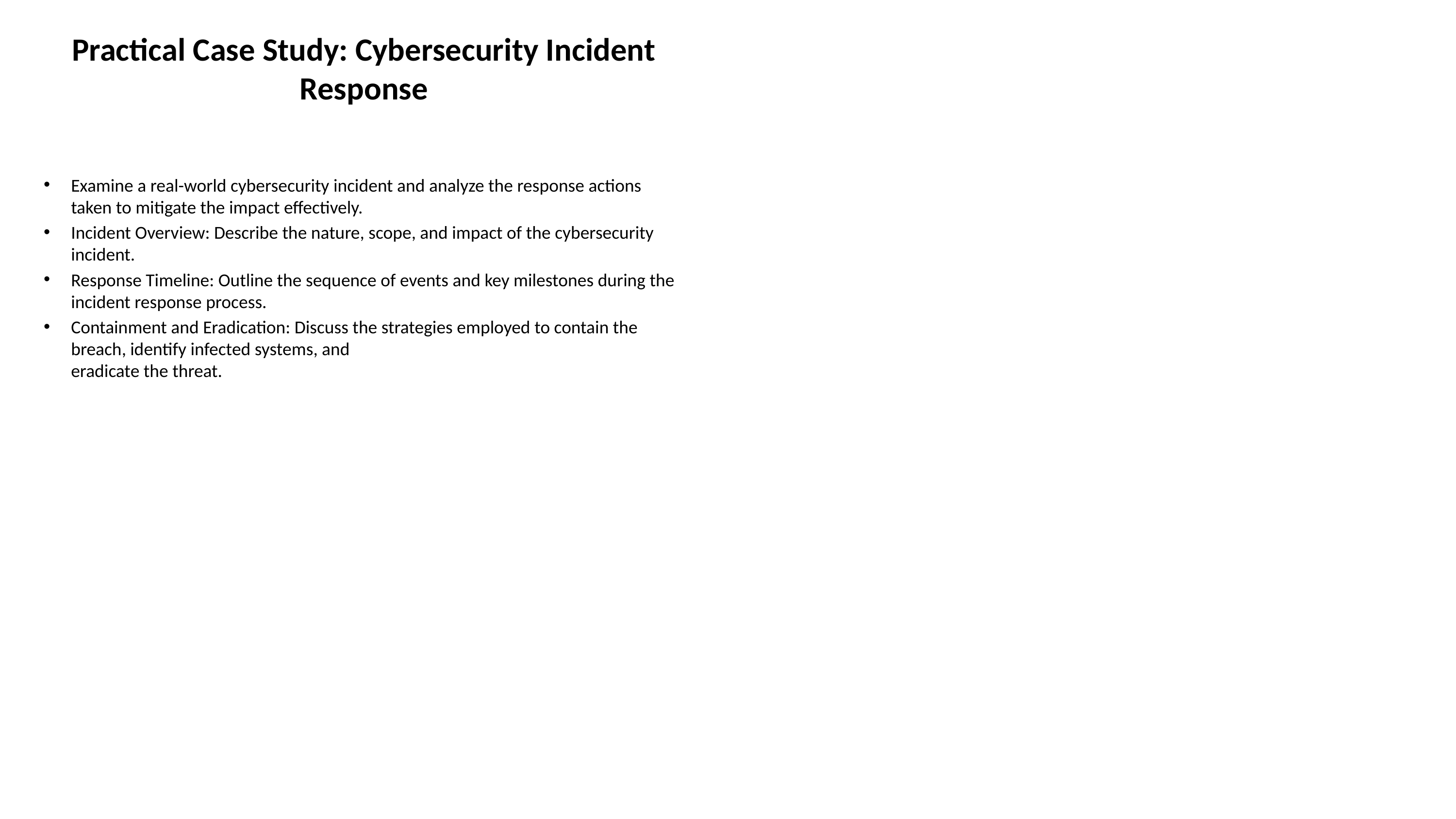

# Practical Case Study: Cybersecurity Incident Response

Examine a real-world cybersecurity incident and analyze the response actions taken to mitigate the impact effectively.
Incident Overview: Describe the nature, scope, and impact of the cybersecurity incident.
Response Timeline: Outline the sequence of events and key milestones during the incident response process.
Containment and Eradication: Discuss the strategies employed to contain the breach, identify infected systems, and
eradicate the threat.